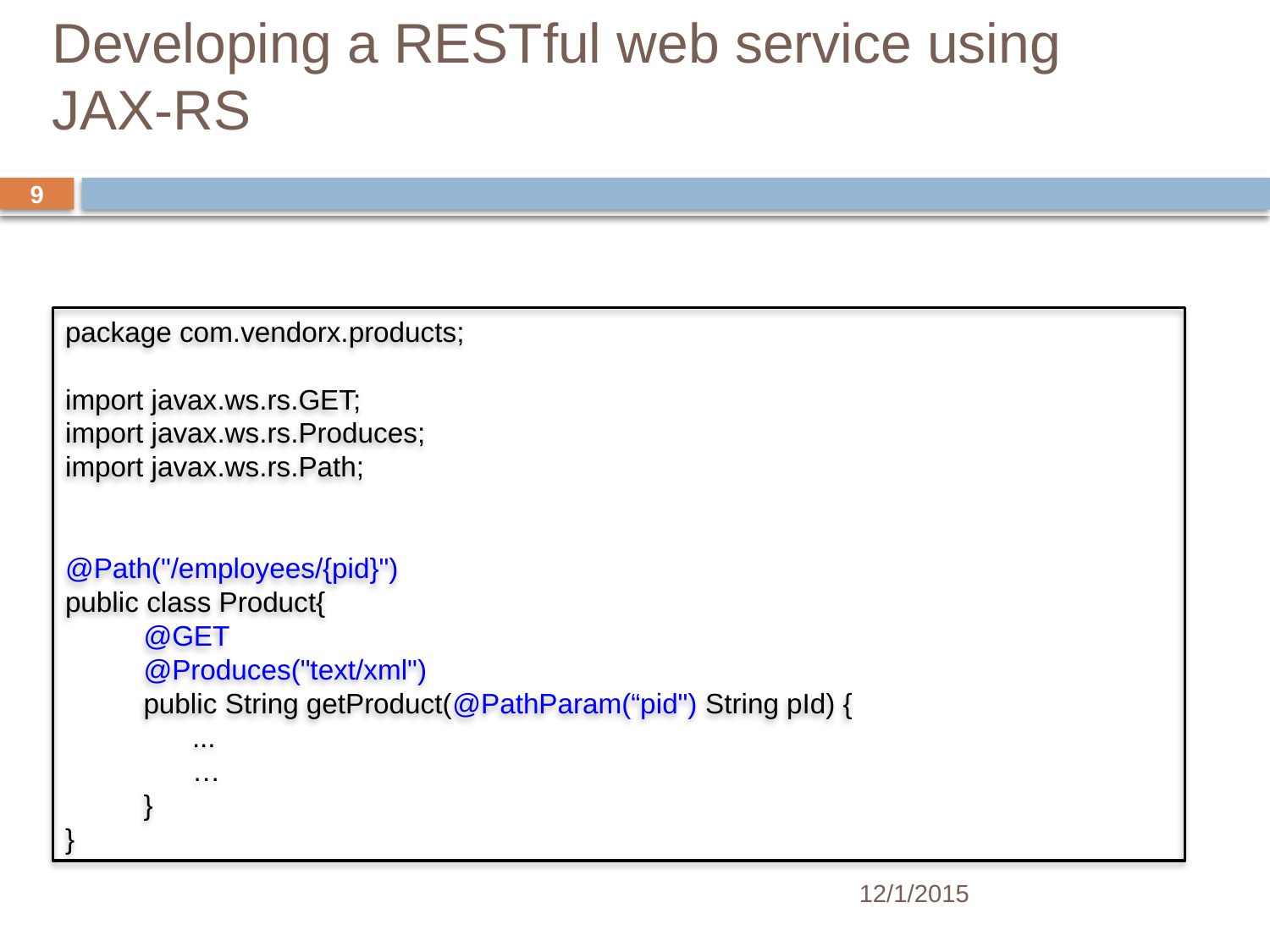

# Developing a RESTful web service using JAX-RS
9
package com.vendorx.products;

import javax.ws.rs.GET;
import javax.ws.rs.Produces;
import javax.ws.rs.Path;

@Path("/employees/{pid}")
public class Product{
          @GET
          @Produces("text/xml")
          public String getProduct(@PathParam(“pid") String pId) {
          	...
          	…
          }
}
12/1/2015